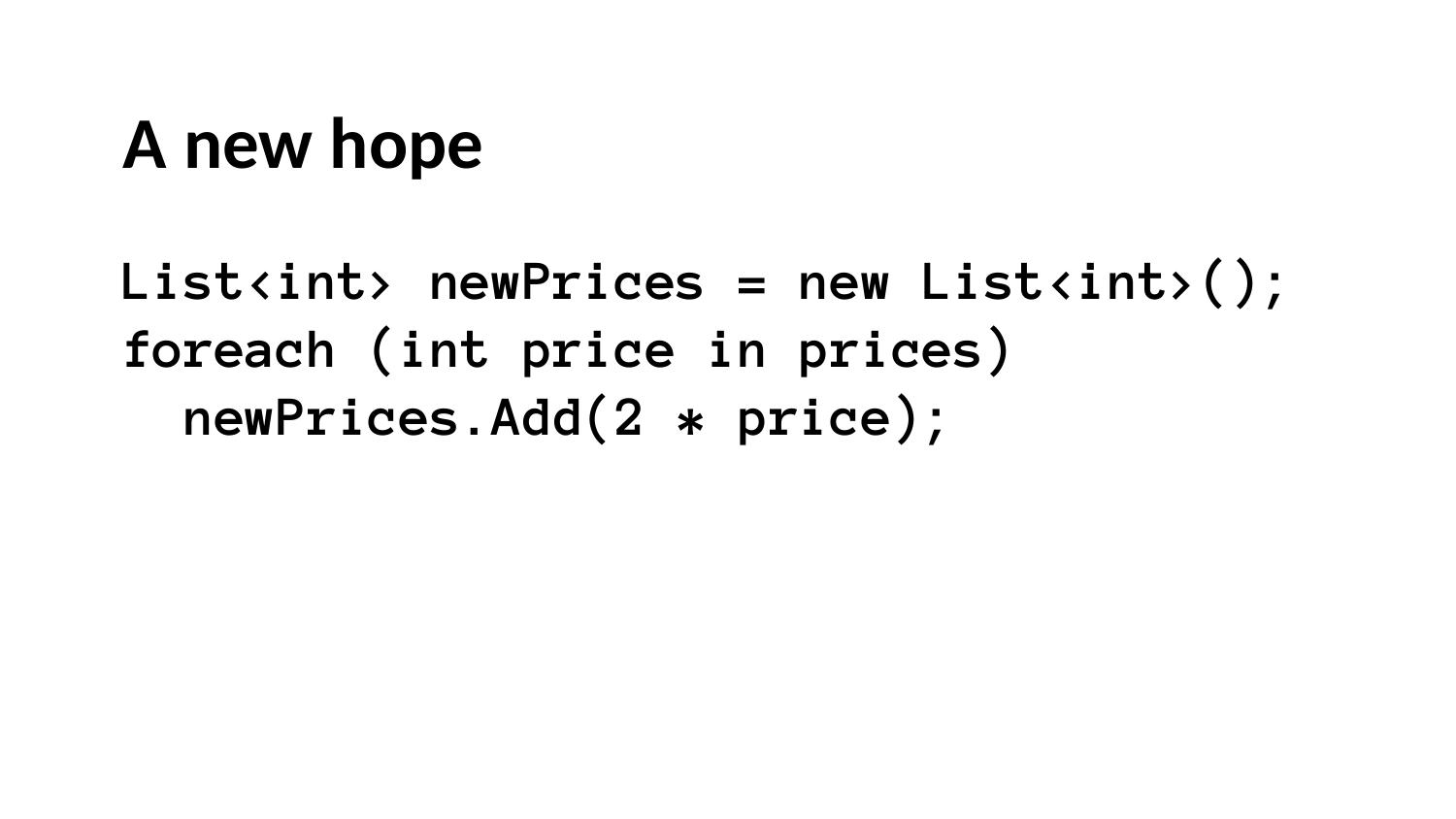

A new hope
List<int> newPrices = new List<int>();
foreach (int price in prices)
  newPrices.Add(2 * price);